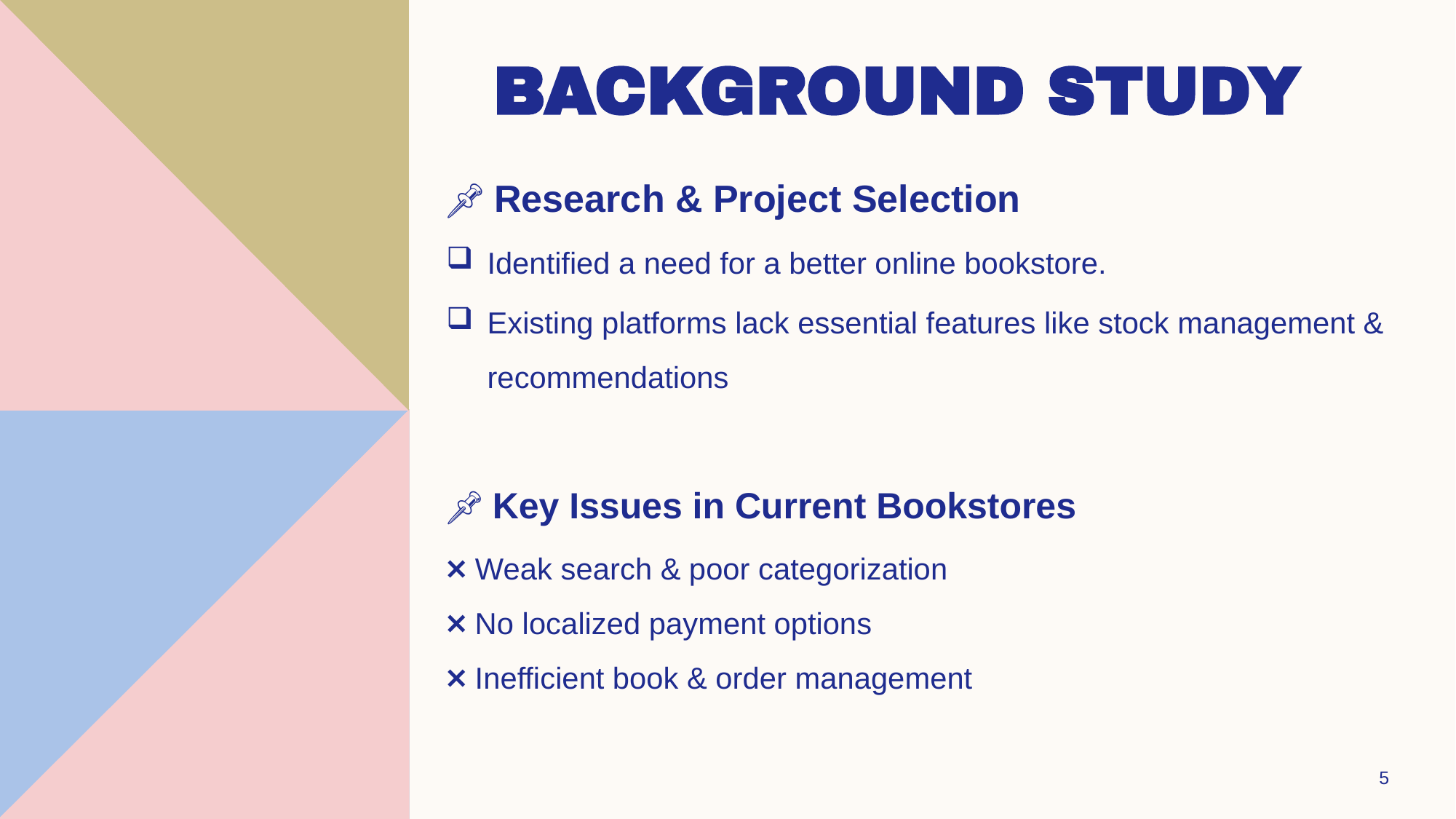

# Background Study
📌 Research & Project Selection
Identified a need for a better online bookstore.
Existing platforms lack essential features like stock management & recommendations

📌 Key Issues in Current Bookstores
❌ Weak search & poor categorization
❌ No localized payment options
❌ Inefficient book & order management
5